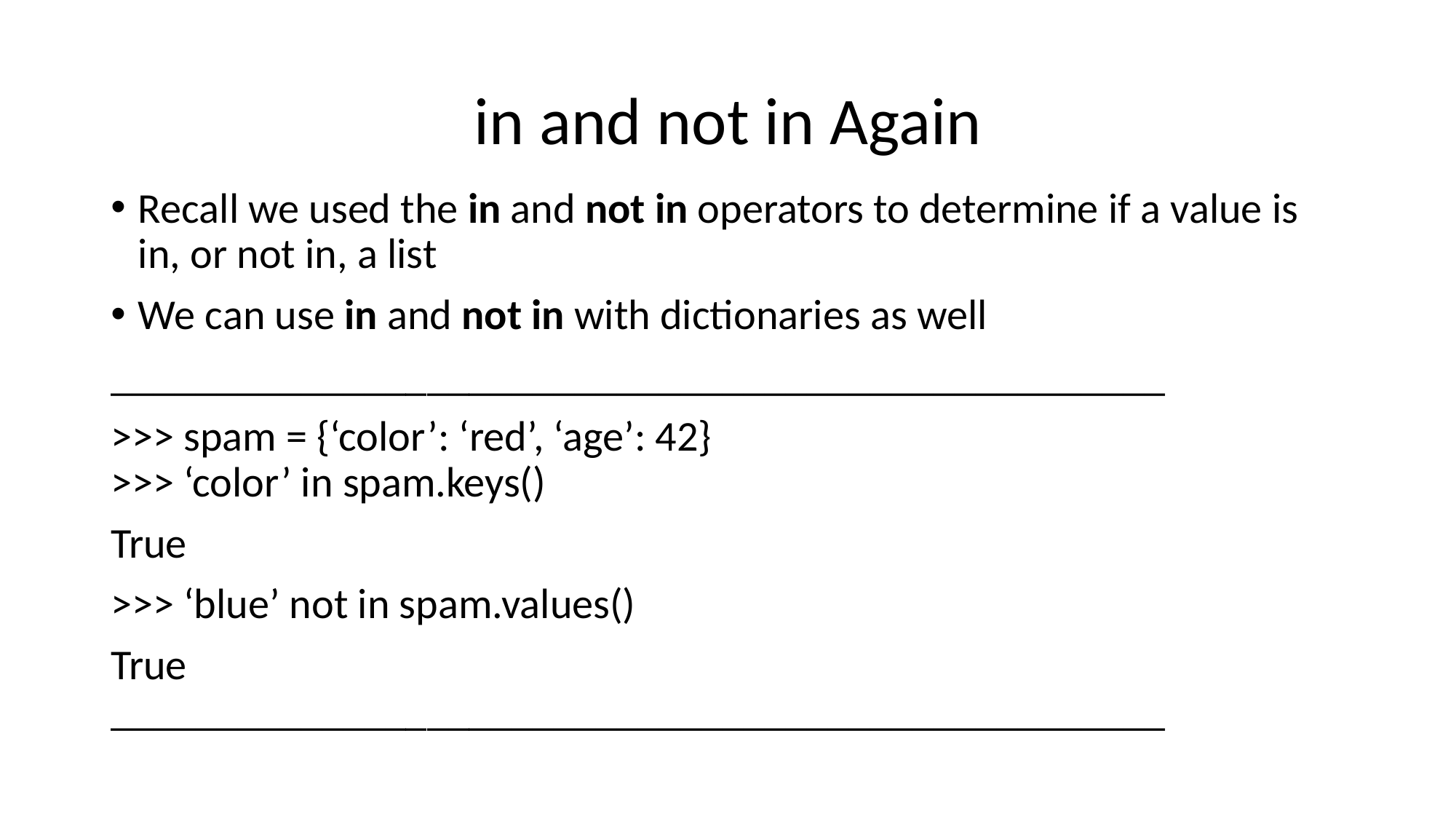

# in and not in Again
Recall we used the in and not in operators to determine if a value is in, or not in, a list
We can use in and not in with dictionaries as well
__________________________________________________
>>> spam = {‘color’: ‘red’, ‘age’: 42}
>>> ‘color’ in spam.keys()
True
>>> ‘blue’ not in spam.values()
True
__________________________________________________